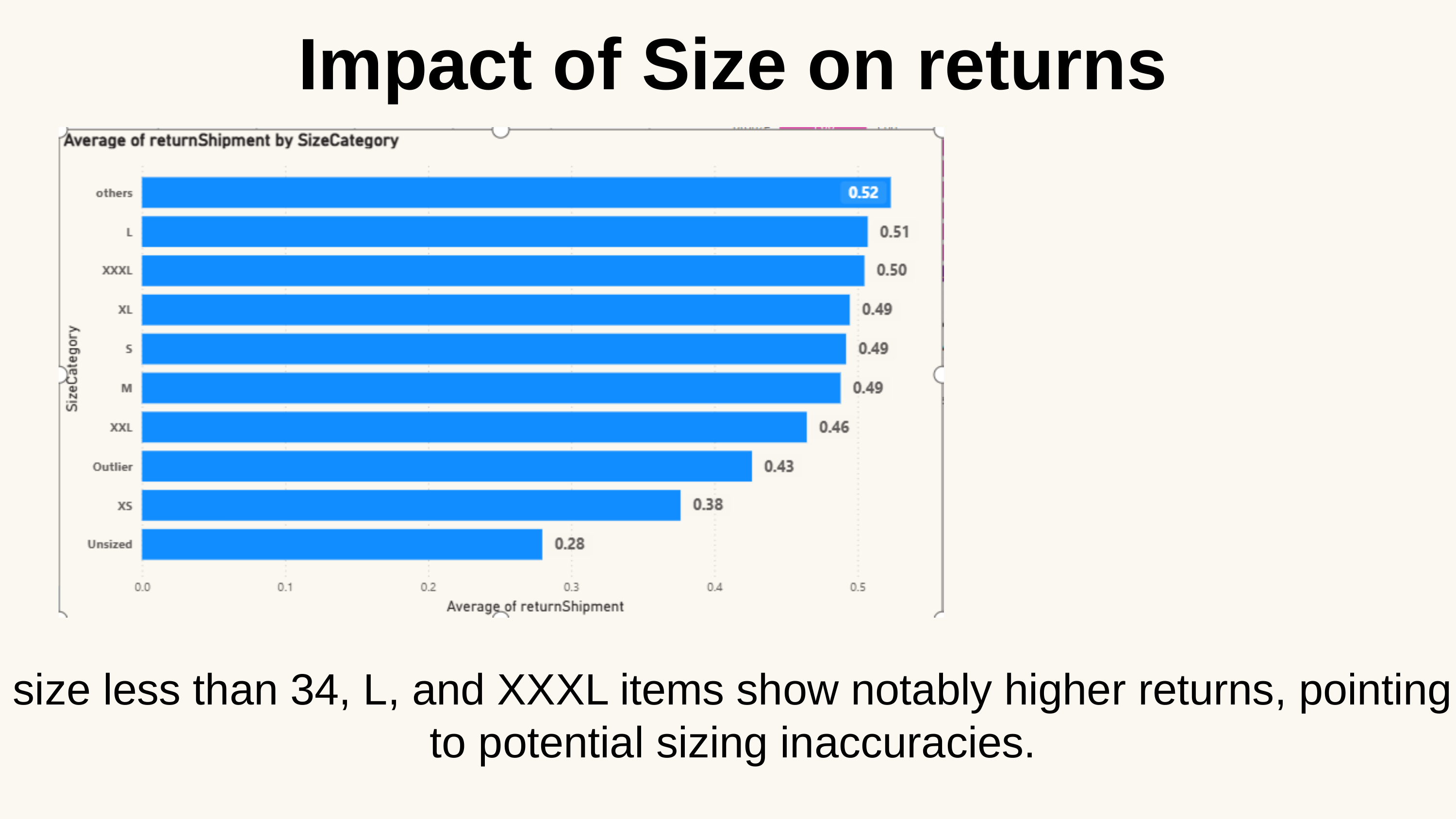

Impact of Size on returns

size less than 34, L, and XXXL items show notably higher returns, pointing to potential sizing inaccuracies.